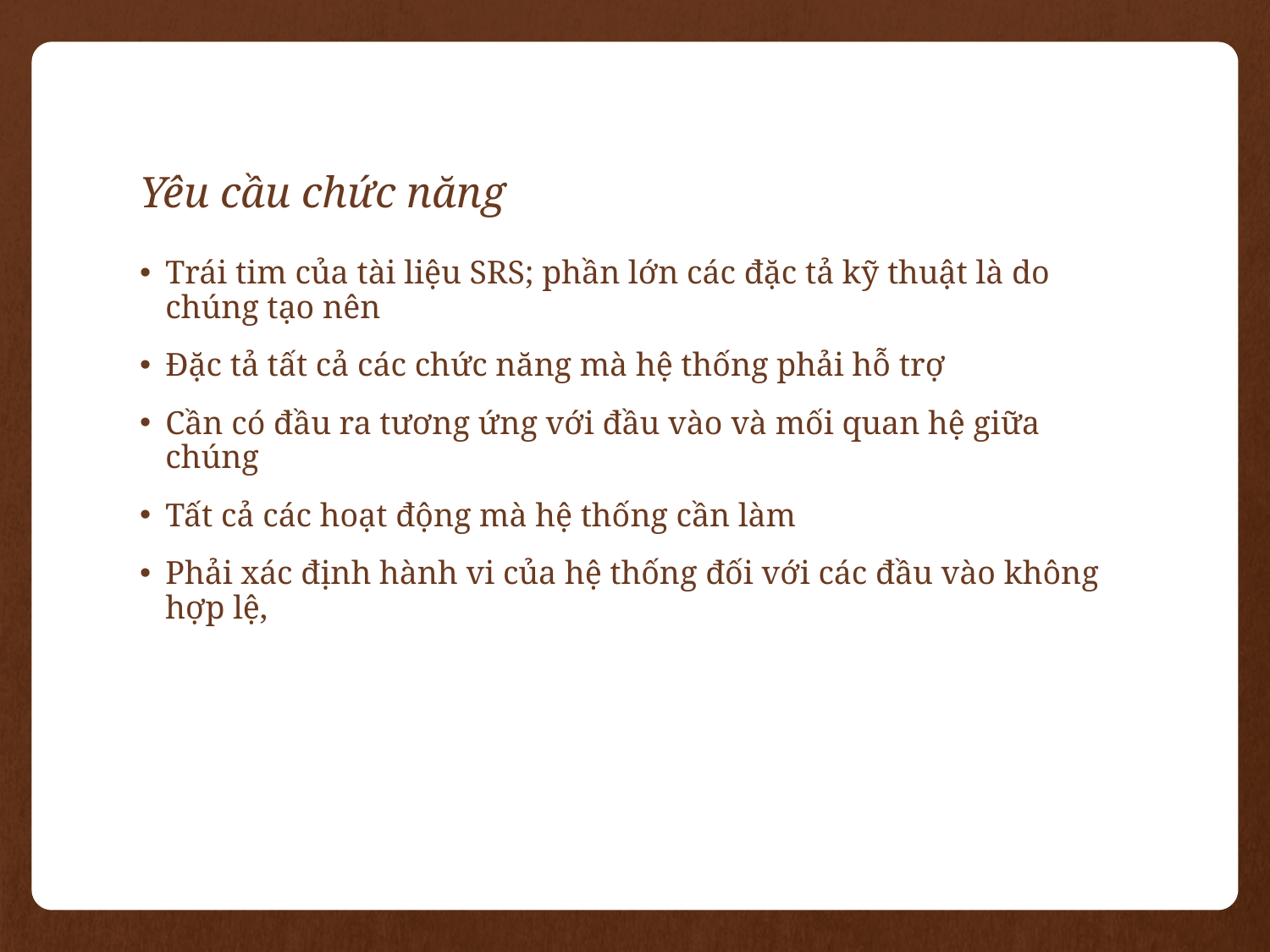

# Yêu cầu chức năng
Trái tim của tài liệu SRS; phần lớn các đặc tả kỹ thuật là do chúng tạo nên
Đặc tả tất cả các chức năng mà hệ thống phải hỗ trợ
Cần có đầu ra tương ứng với đầu vào và mối quan hệ giữa chúng
Tất cả các hoạt động mà hệ thống cần làm
Phải xác định hành vi của hệ thống đối với các đầu vào không hợp lệ,